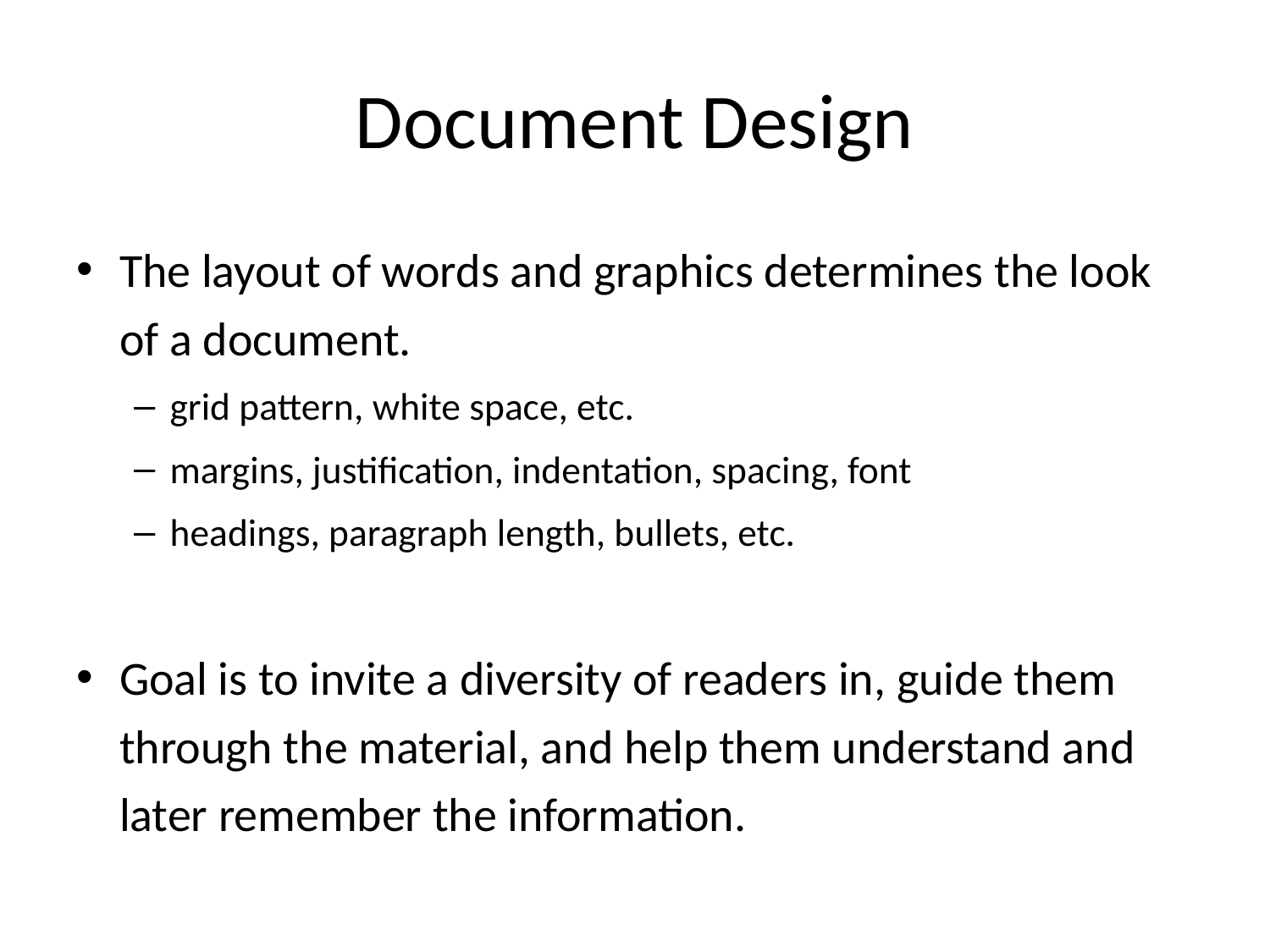

# Document Design
The layout of words and graphics determines the look of a document.
grid pattern, white space, etc.
margins, justification, indentation, spacing, font
headings, paragraph length, bullets, etc.

Goal is to invite a diversity of readers in, guide them through the material, and help them understand and later remember the information.